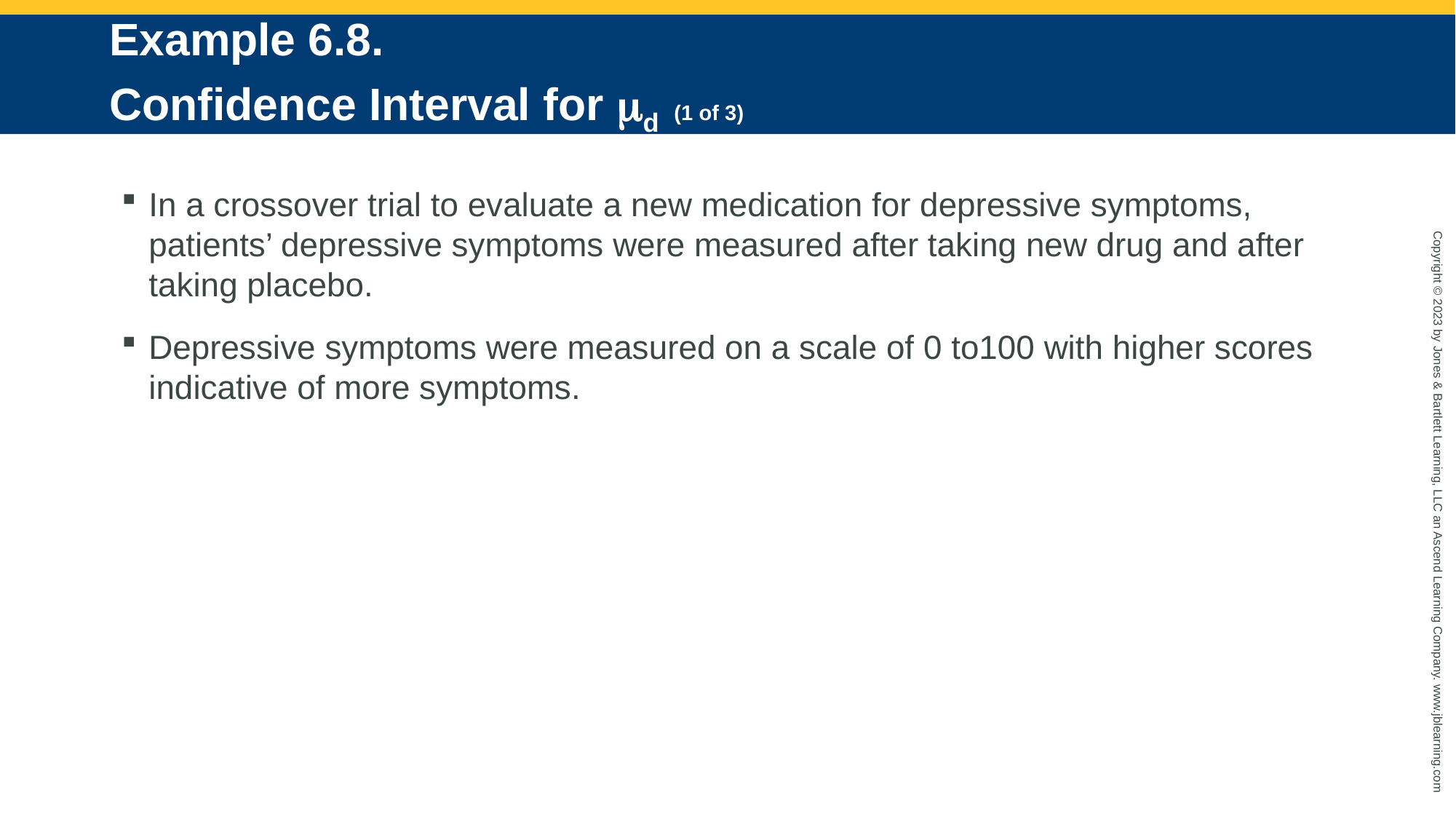

# Example 6.8. Confidence Interval for μd (1 of 3)
In a crossover trial to evaluate a new medication for depressive symptoms, patients’ depressive symptoms were measured after taking new drug and after taking placebo.
Depressive symptoms were measured on a scale of 0 to100 with higher scores indicative of more symptoms.